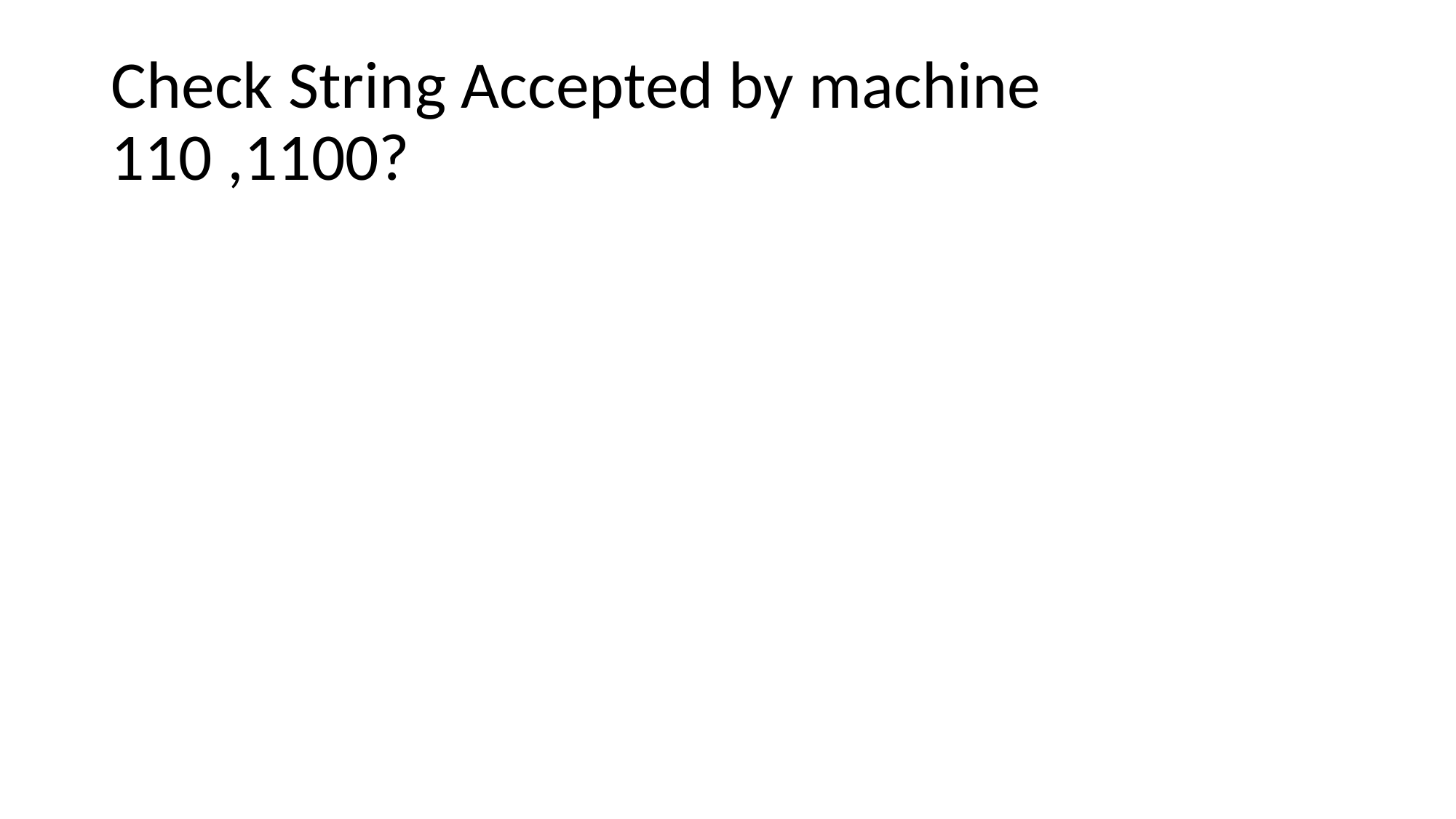

# Check String Accepted by machine 110 ,1100?